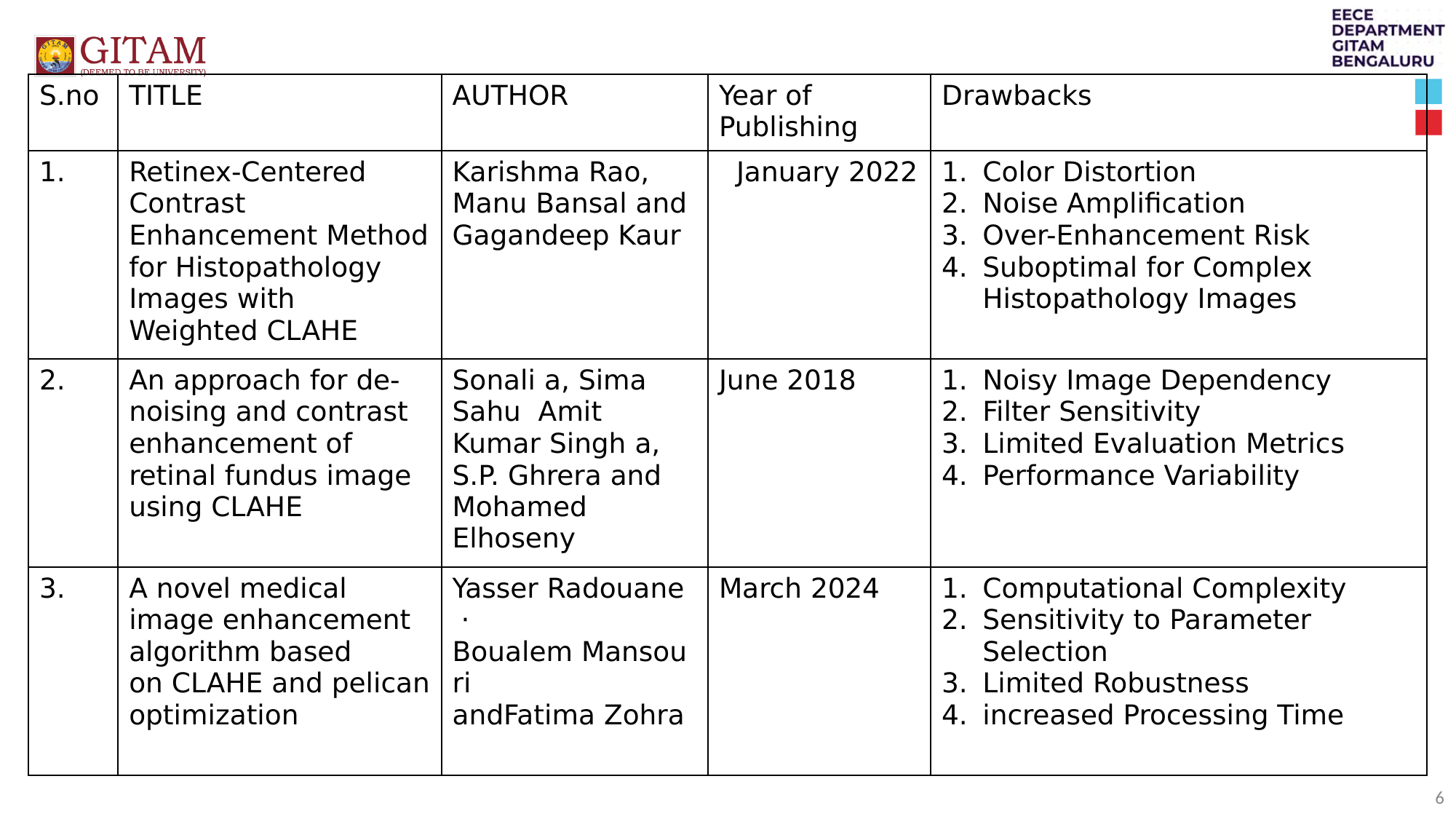

| S.no | TITLE | AUTHOR | Year of Publishing | Drawbacks |
| --- | --- | --- | --- | --- |
| 1. | Retinex-Centered Contrast Enhancement Method for Histopathology Images with Weighted CLAHE | Karishma Rao, Manu Bansal and Gagandeep Kaur | January 2022 | Color Distortion Noise Amplification Over-Enhancement Risk Suboptimal for Complex Histopathology Images |
| 2. | An approach for de-noising and contrast enhancement of retinal fundus image using CLAHE | Sonali a, Sima Sahu Amit Kumar Singh a, S.P. Ghrera and Mohamed Elhoseny | June 2018 | Noisy Image Dependency Filter Sensitivity Limited Evaluation Metrics Performance Variability |
| 3. | A novel medical image enhancement algorithm based on CLAHE and pelican optimization | Yasser Radouane   · Boualem Mansouri andFatima Zohra | March 2024 | Computational Complexity Sensitivity to Parameter Selection Limited Robustness increased Processing Time |

6